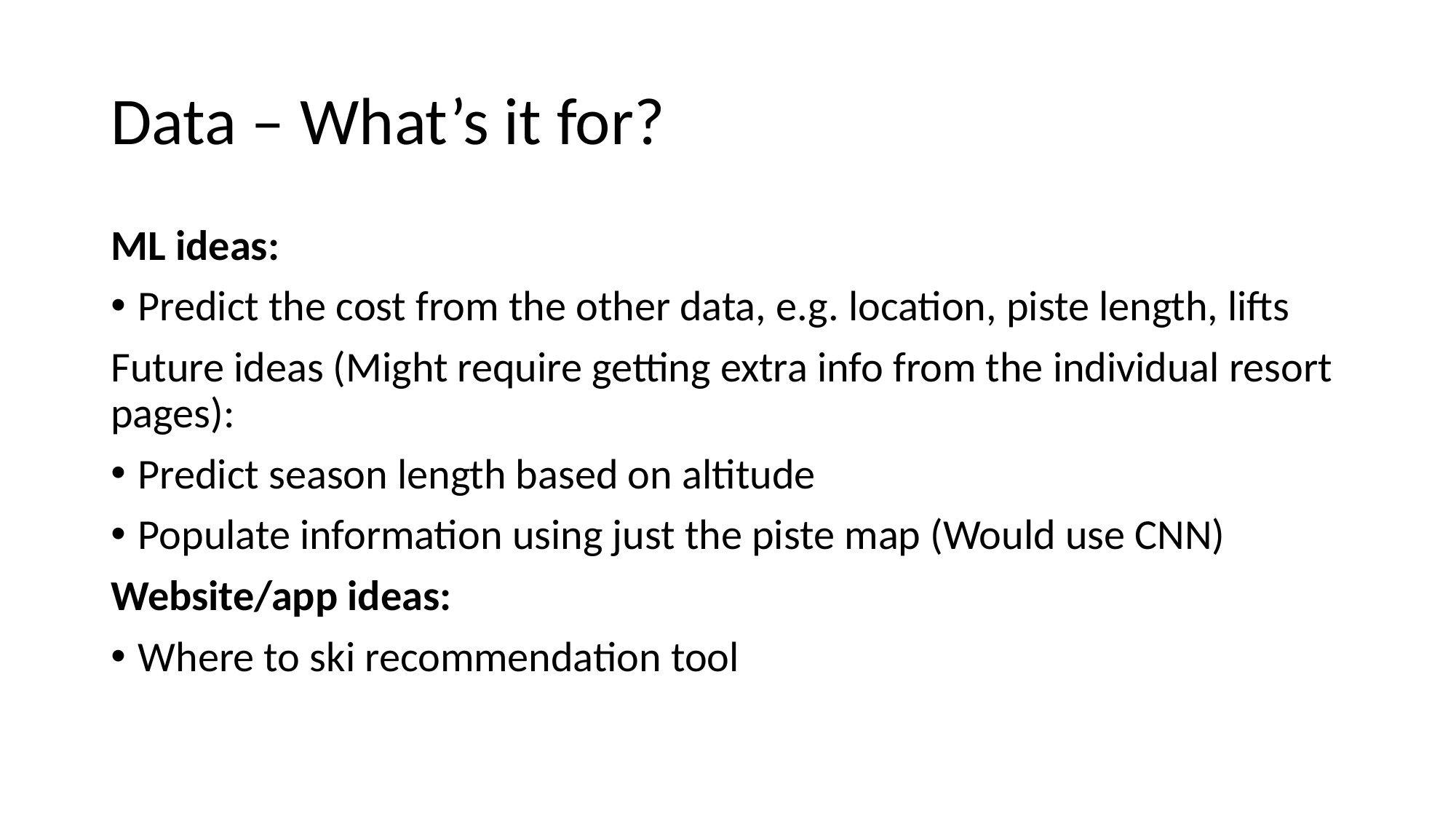

# Data – What’s it for?
ML ideas:
Predict the cost from the other data, e.g. location, piste length, lifts
Future ideas (Might require getting extra info from the individual resort pages):
Predict season length based on altitude
Populate information using just the piste map (Would use CNN)
Website/app ideas:
Where to ski recommendation tool